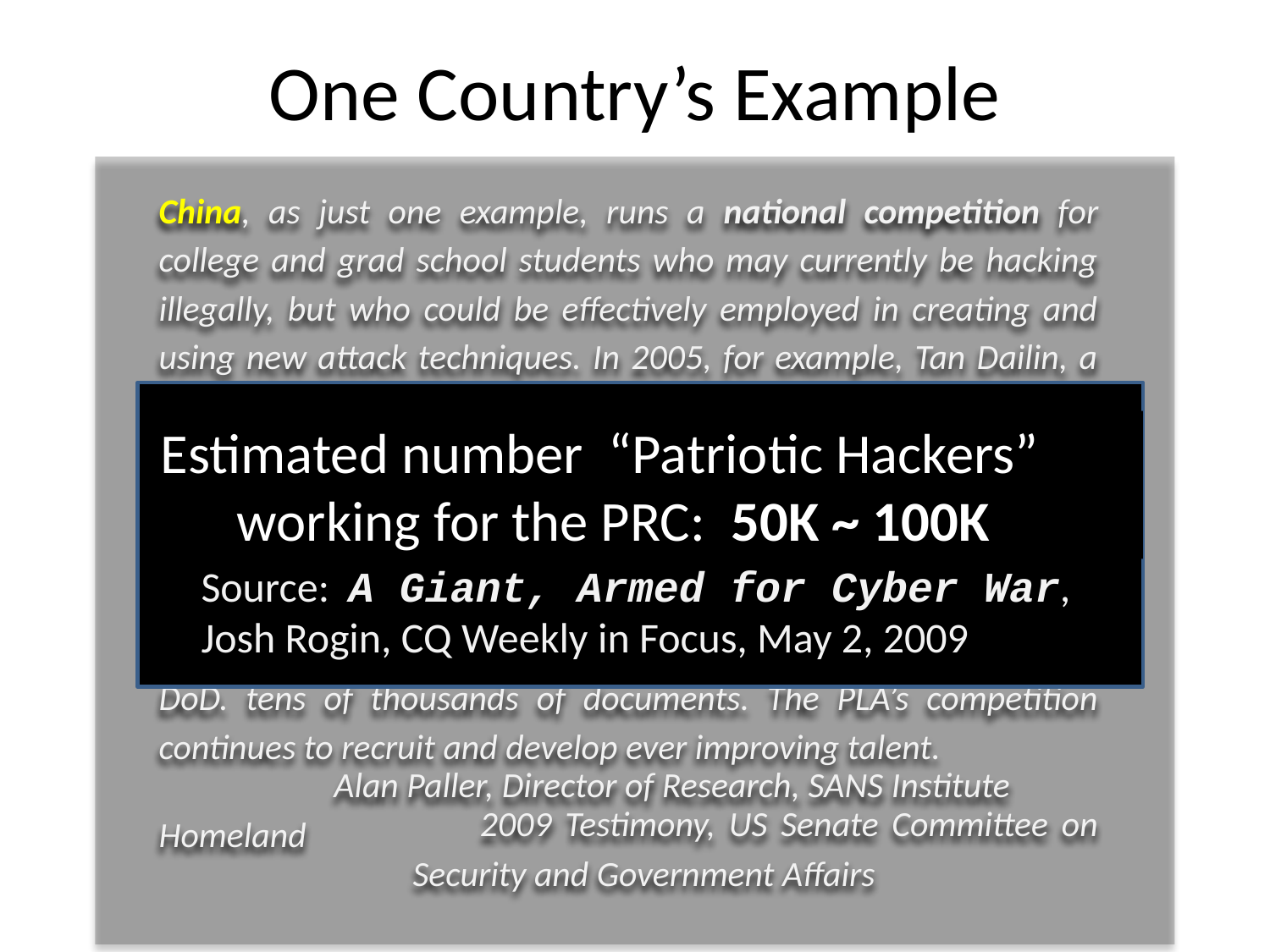

# One Country’s Example
China, as just one example, runs a national competition for college and grad school students who may currently be hacking illegally, but who could be effectively employed in creating and using new attack techniques. In 2005, for example, Tan Dailin, a graduate student at Sichuan University who was found hacking into Japanese computers, was recruited for the “Chengdu Military Militia Information Sub-Unit Network Attack and Defense Contest.”,… his team also won a larger multi-regional competition run by the Peoples Liberation Army (PLA). By December Tan’s signature was found in several hacks into the US DoD. tens of thousands of documents. The PLA’s competition continues to recruit and develop ever improving talent.
	      Alan Paller, Director of Research, SANS Institute
                        2009 Testimony, US Senate Committee on Homeland
		Security and Government Affairs

Source:  A Giant, Armed for Cyber War,
Josh Rogin, CQ Weekly in Focus, May 2, 2009
Estimated number  “Patriotic Hackers”
      working for the PRC:  50K ~ 100K